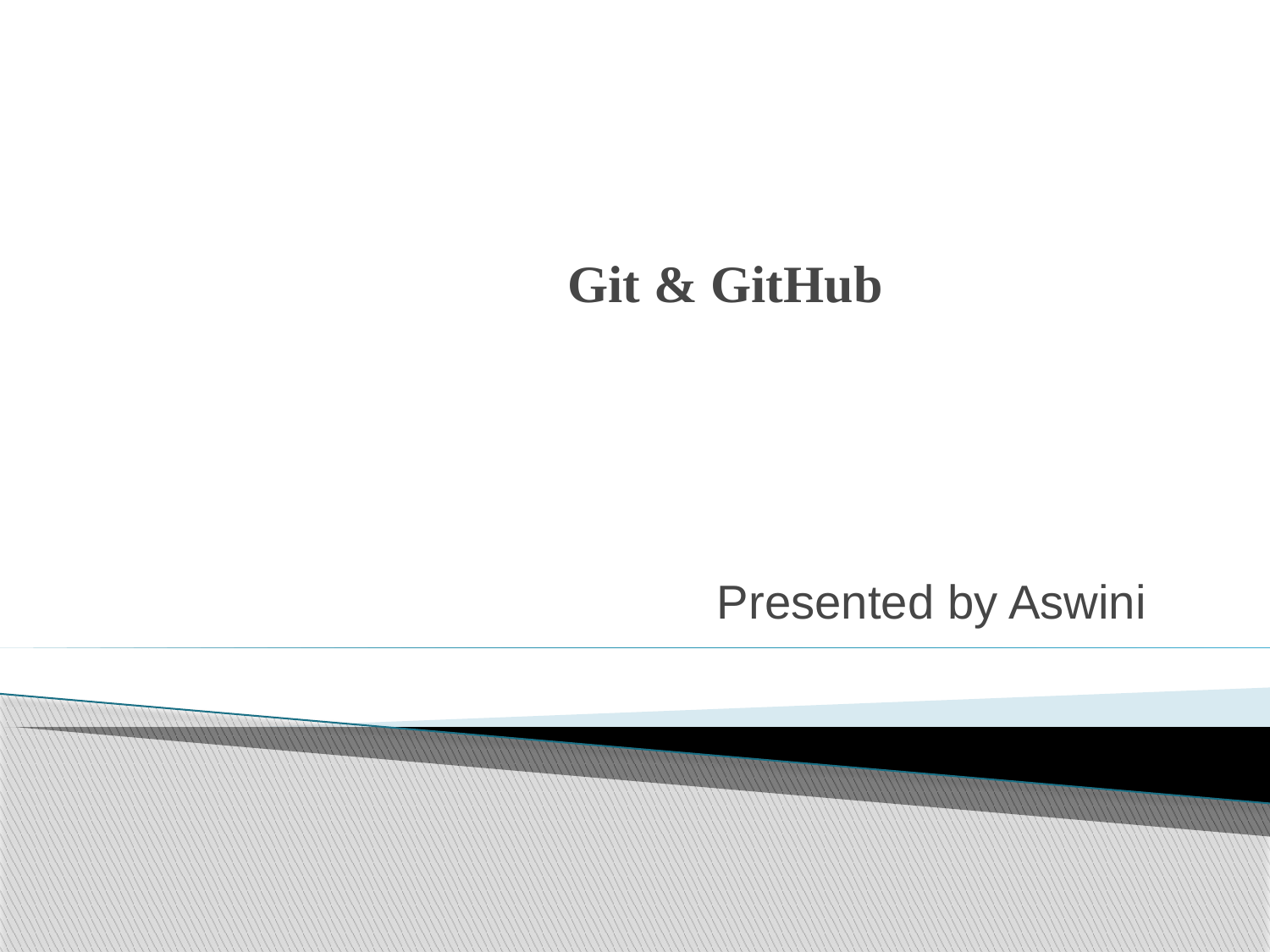

# Git & GitHub

Presented by Aswini